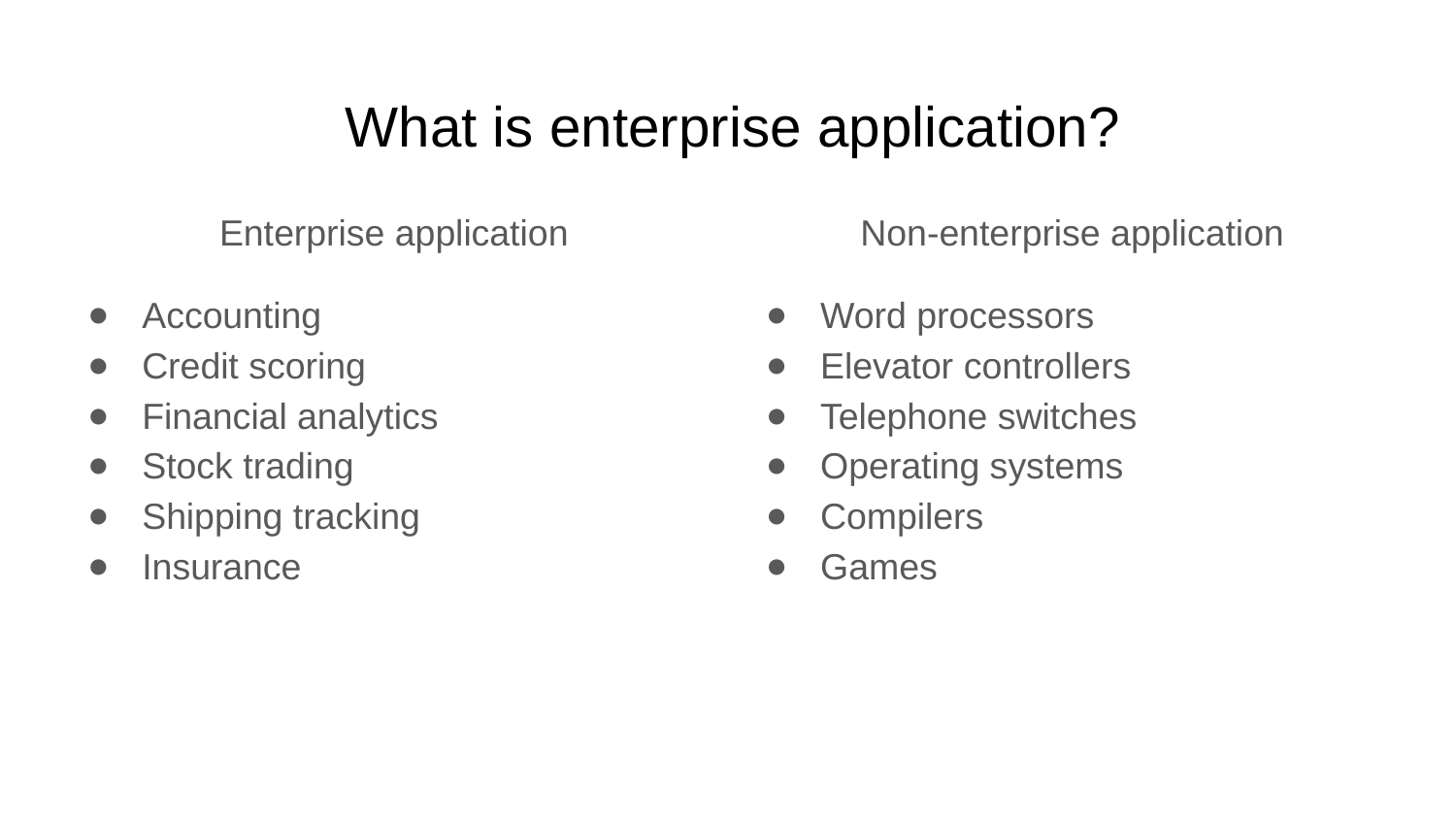

# What is enterprise application?
Enterprise application
Accounting
Credit scoring
Financial analytics
Stock trading
Shipping tracking
Insurance
Non-enterprise application
Word processors
Elevator controllers
Telephone switches
Operating systems
Compilers
Games